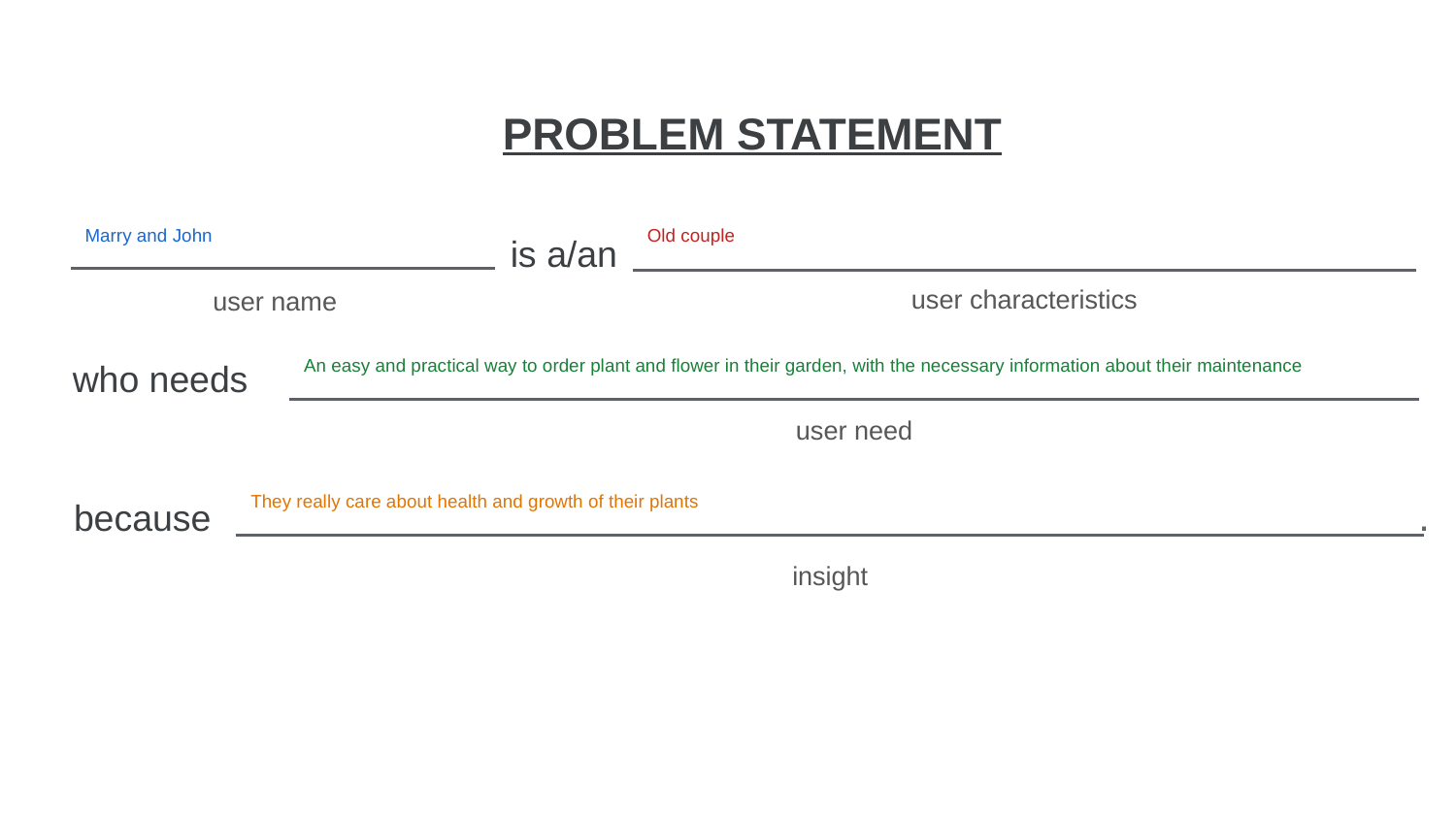

Marry and John
Old couple
An easy and practical way to order plant and flower in their garden, with the necessary information about their maintenance
They really care about health and growth of their plants